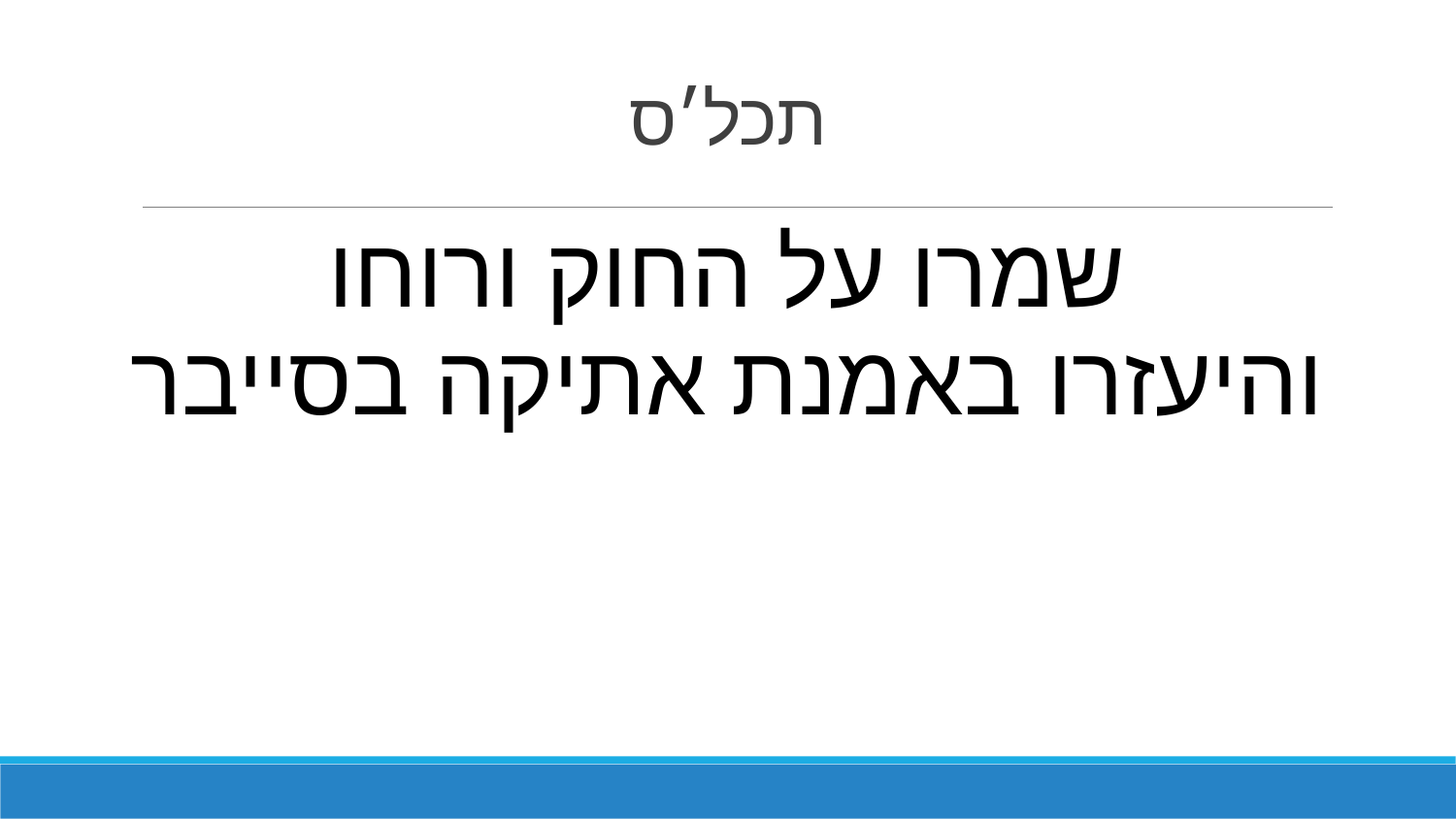

# תכל׳ס
שמרו על החוק ורוחו
והיעזרו באמנת אתיקה בסייבר